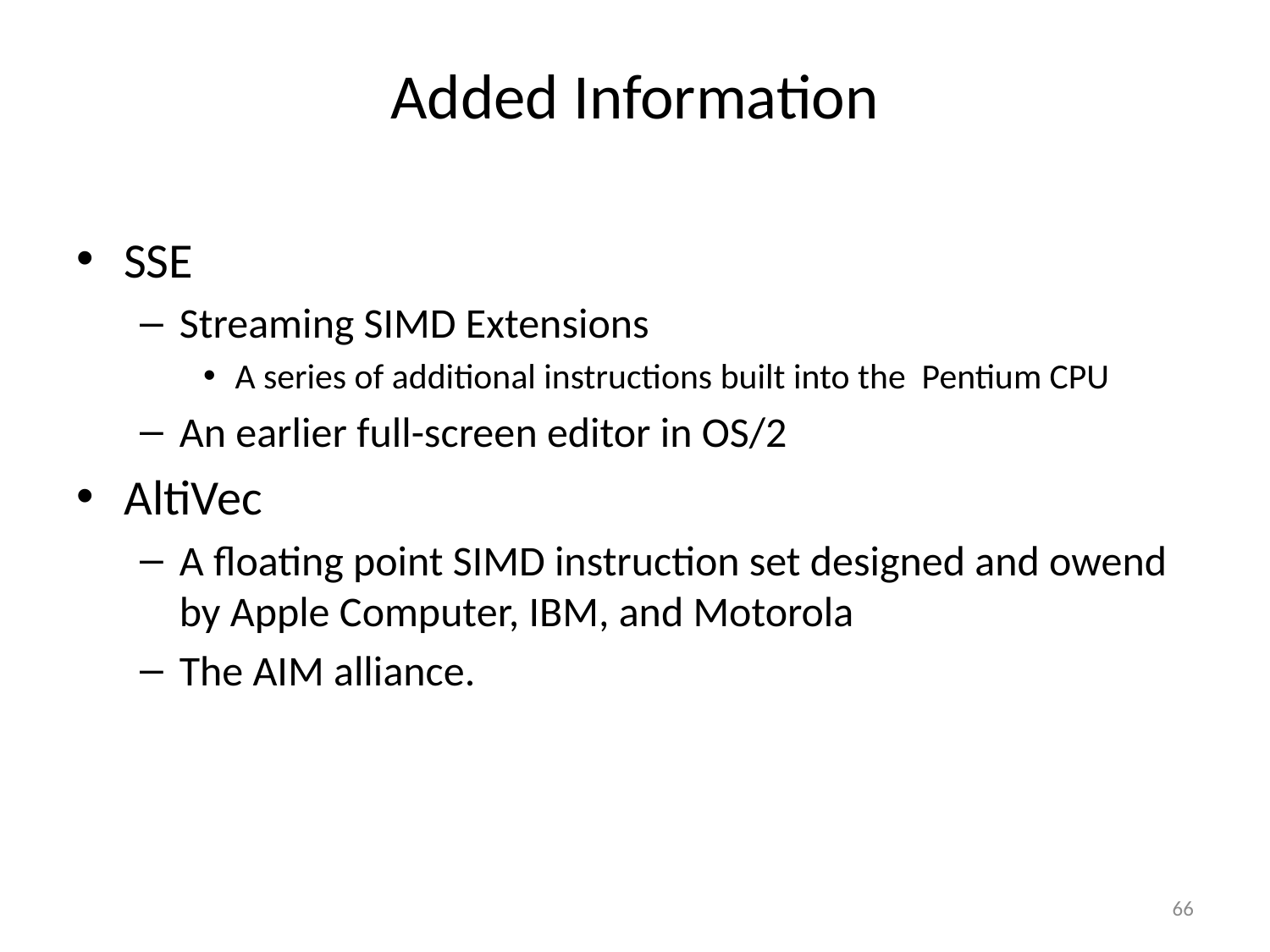

# Added Information
SSE
Streaming SIMD Extensions
A series of additional instructions built into the  Pentium CPU
An earlier full-screen editor in OS/2
AltiVec
A floating point SIMD instruction set designed and owend by Apple Computer, IBM, and Motorola
The AIM alliance.

66